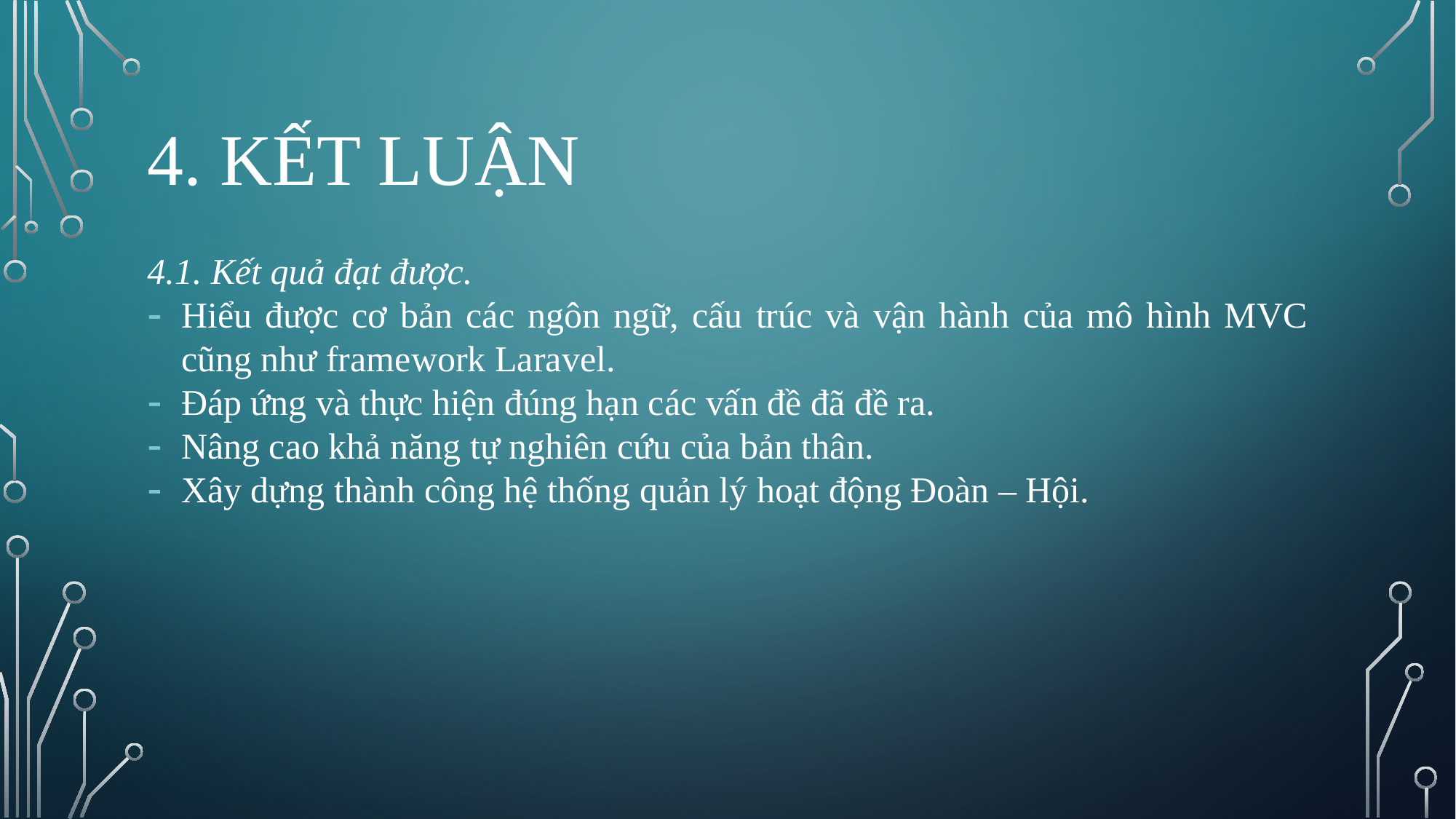

# 4. KẾT LUẬN
4.1. Kết quả đạt được.
Hiểu được cơ bản các ngôn ngữ, cấu trúc và vận hành của mô hình MVC cũng như framework Laravel.
Đáp ứng và thực hiện đúng hạn các vấn đề đã đề ra.
Nâng cao khả năng tự nghiên cứu của bản thân.
Xây dựng thành công hệ thống quản lý hoạt động Đoàn – Hội.